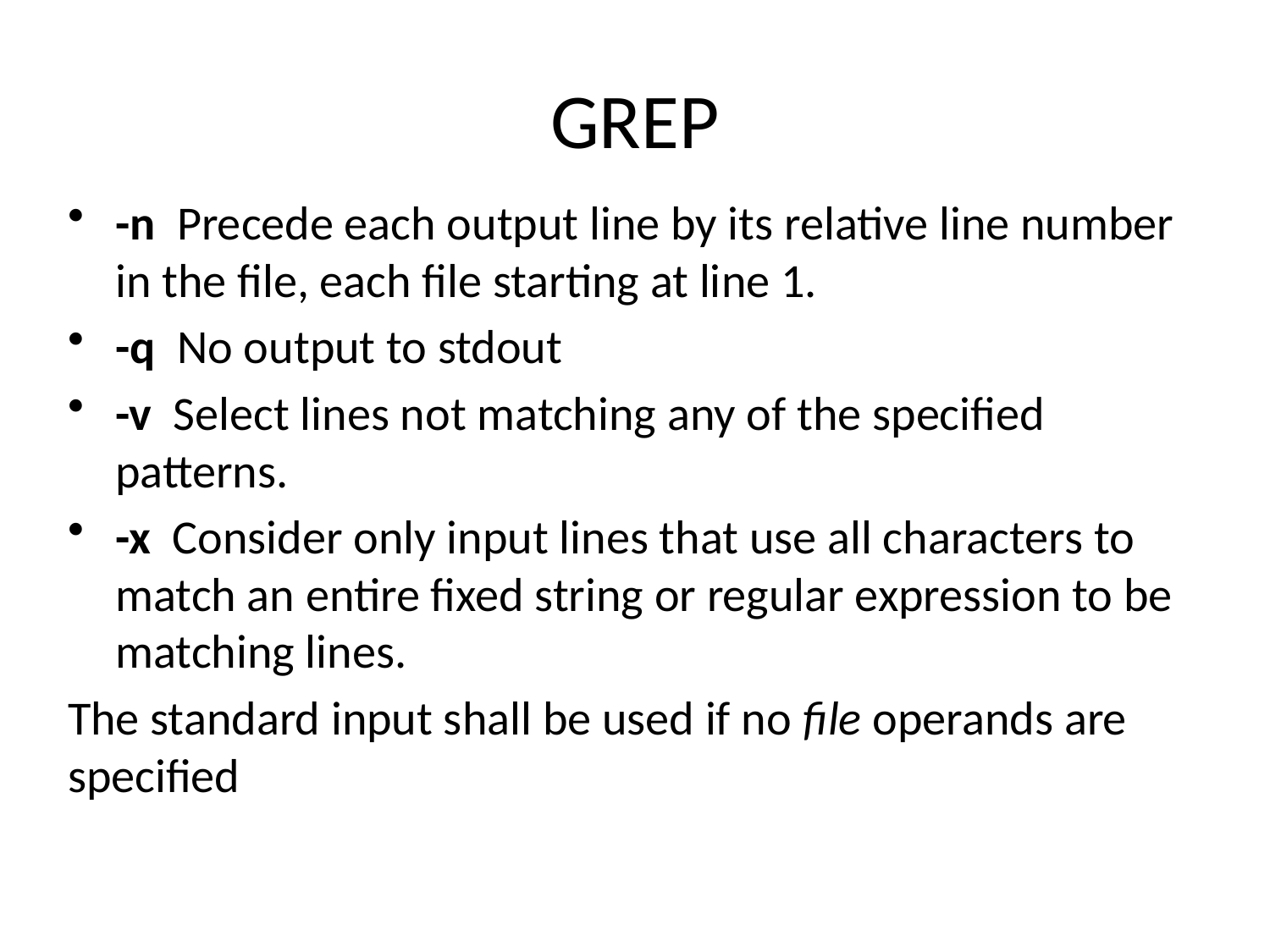

# GREP
-n  Precede each output line by its relative line number in the file, each file starting at line 1.
-q  No output to stdout
-v  Select lines not matching any of the specified patterns.
-x  Consider only input lines that use all characters to match an entire fixed string or regular expression to be matching lines.
The standard input shall be used if no file operands are specified